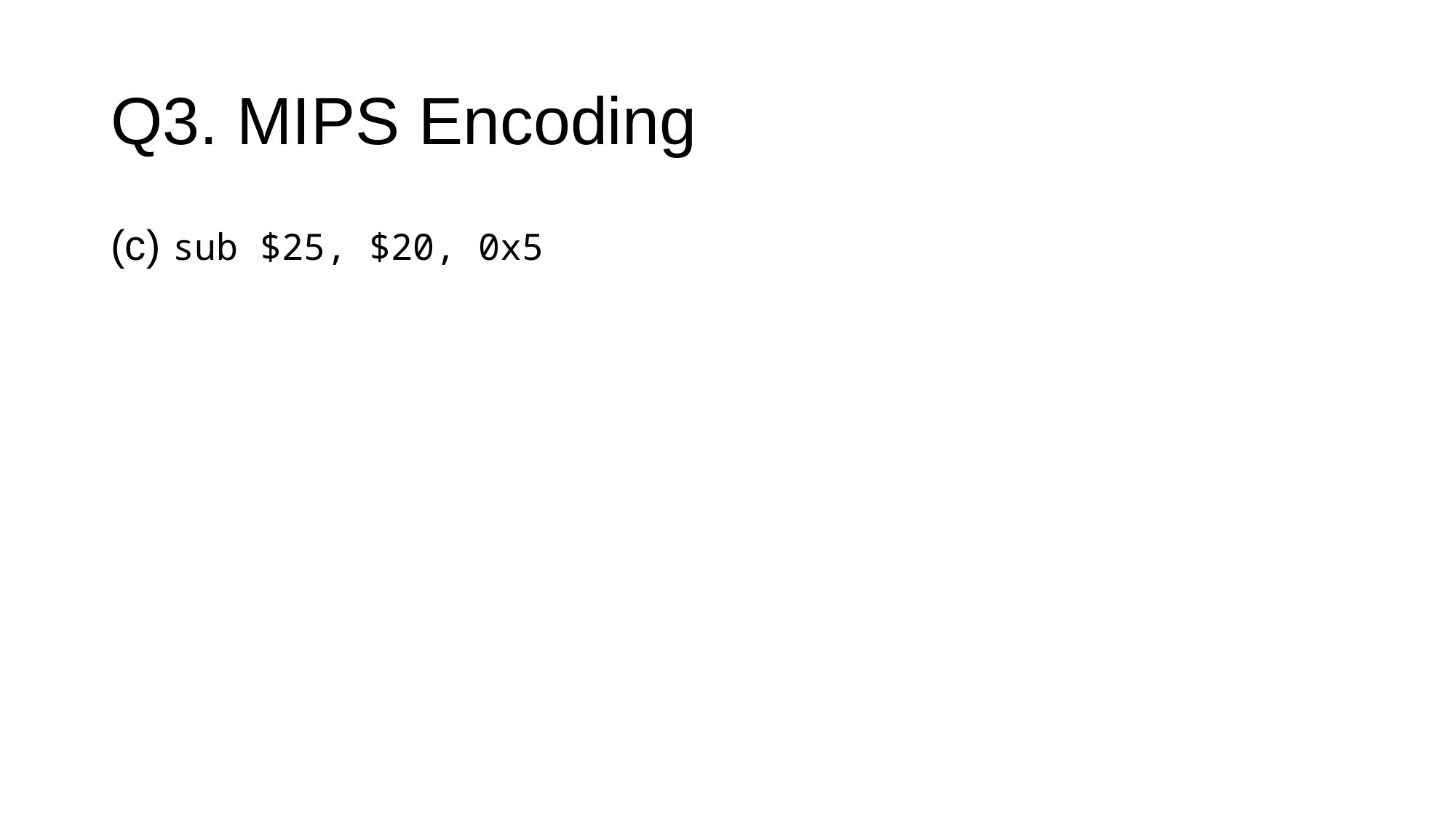

# Q3. MIPS Encoding
(c) sub $25, $20, 0x5